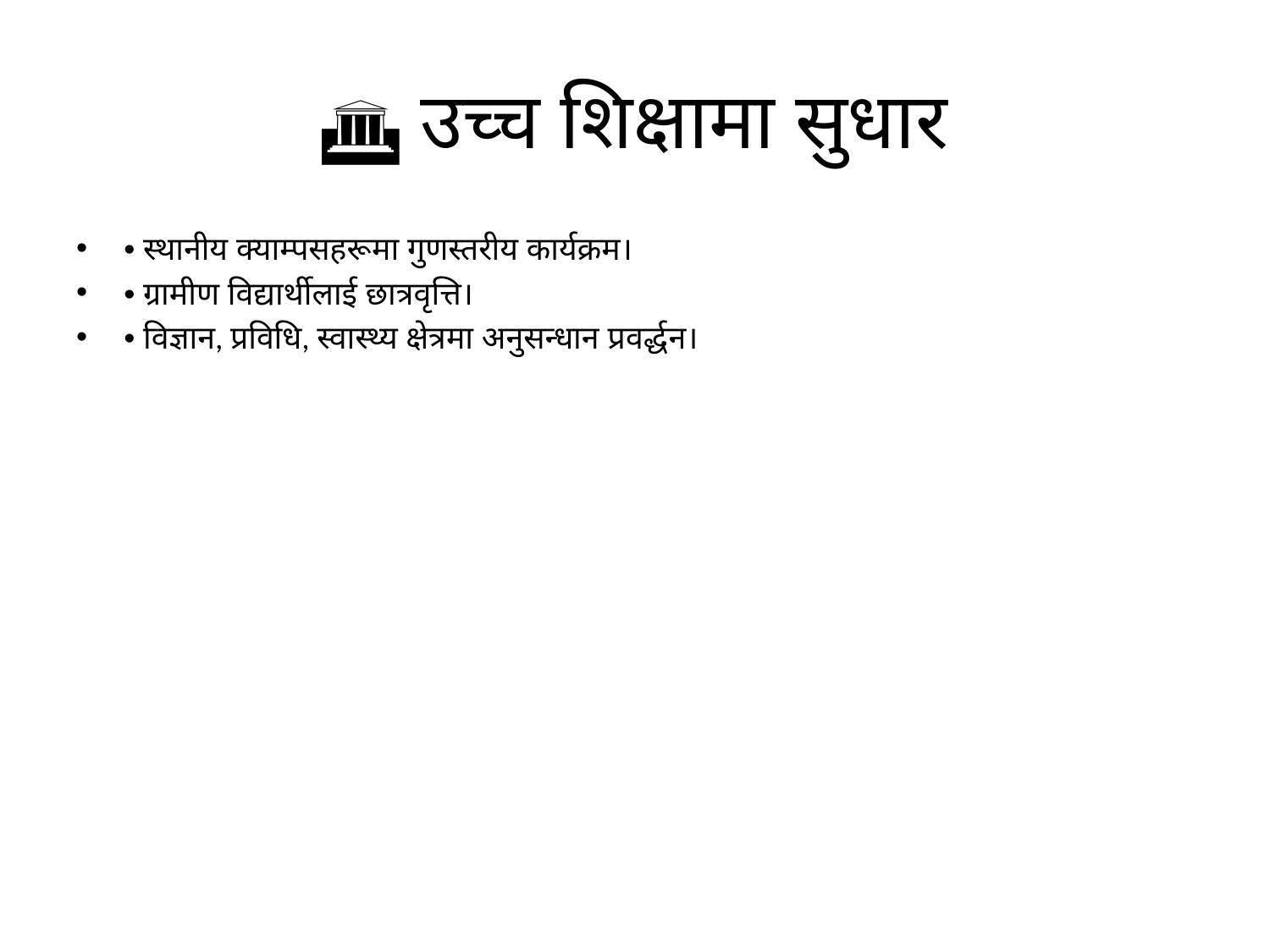

# 🏛️ उच्च शिक्षामा सुधार
• स्थानीय क्याम्पसहरूमा गुणस्तरीय कार्यक्रम।
• ग्रामीण विद्यार्थीलाई छात्रवृत्ति।
• विज्ञान, प्रविधि, स्वास्थ्य क्षेत्रमा अनुसन्धान प्रवर्द्धन।